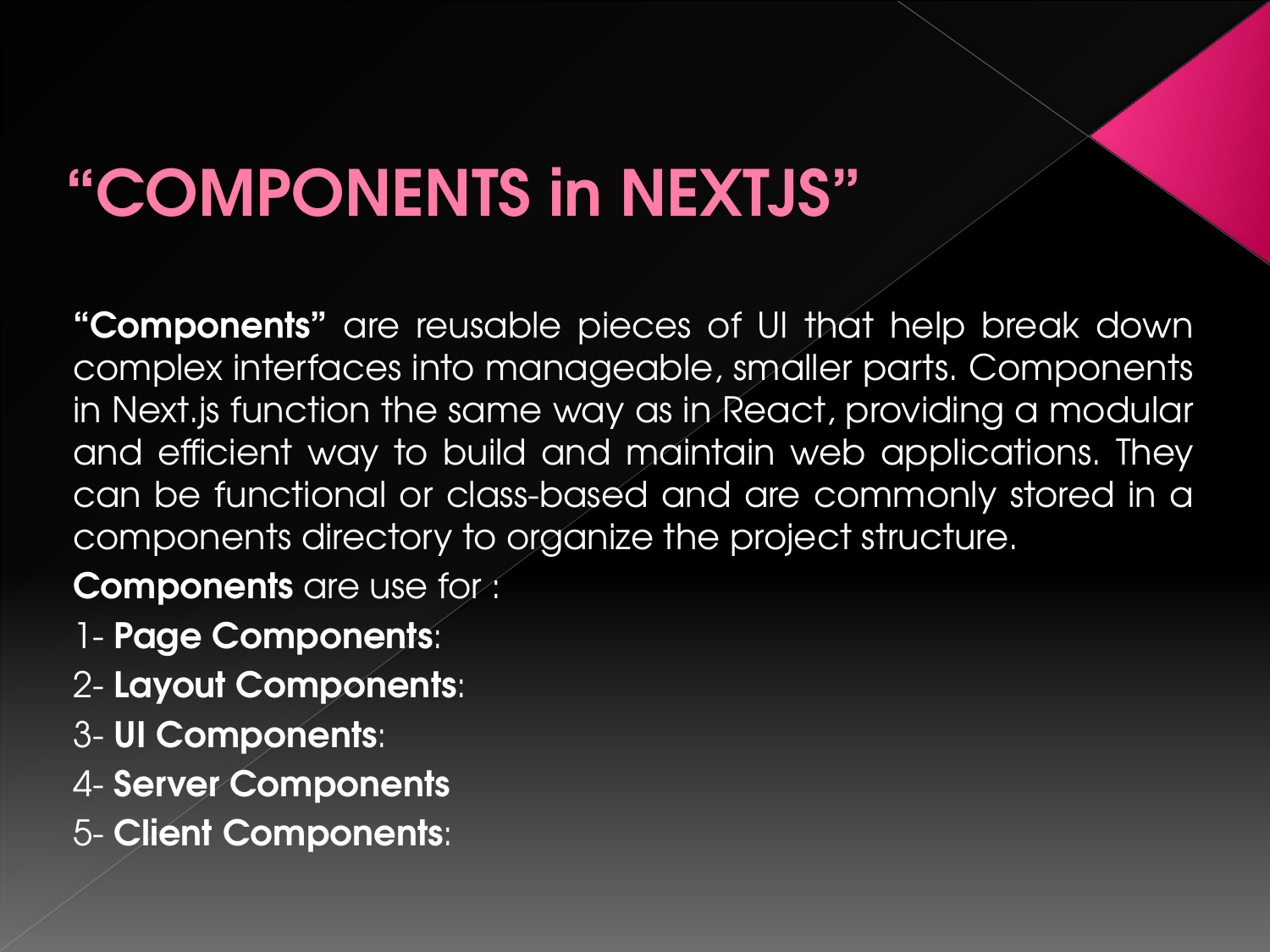

# “COMPONENTS in NEXTJS”
“Components” are reusable pieces of UI that help break down complex interfaces into manageable, smaller parts. Components in Next.js function the same way as in React, providing a modular and efficient way to build and maintain web applications. They can be functional or class-based and are commonly stored in a components directory to organize the project structure.
Components are use for :
1- Page Components:
2- Layout Components:
3- UI Components:
4- Server Components
5- Client Components: